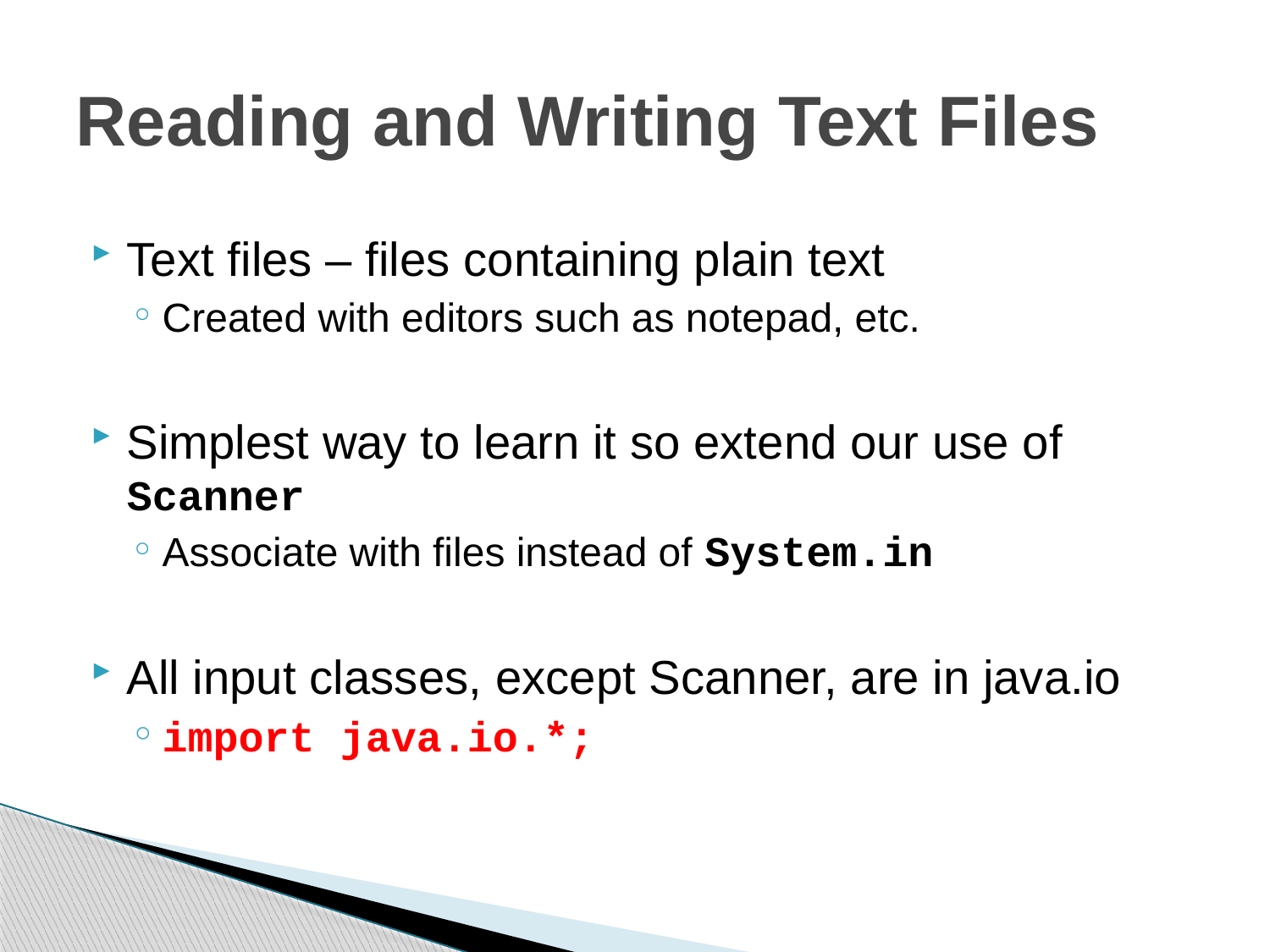

# Reading and Writing Text Files
Text files – files containing plain text
Created with editors such as notepad, etc.

Simplest way to learn it so extend our use of Scanner
Associate with files instead of System.in

All input classes, except Scanner, are in java.io
import java.io.*;